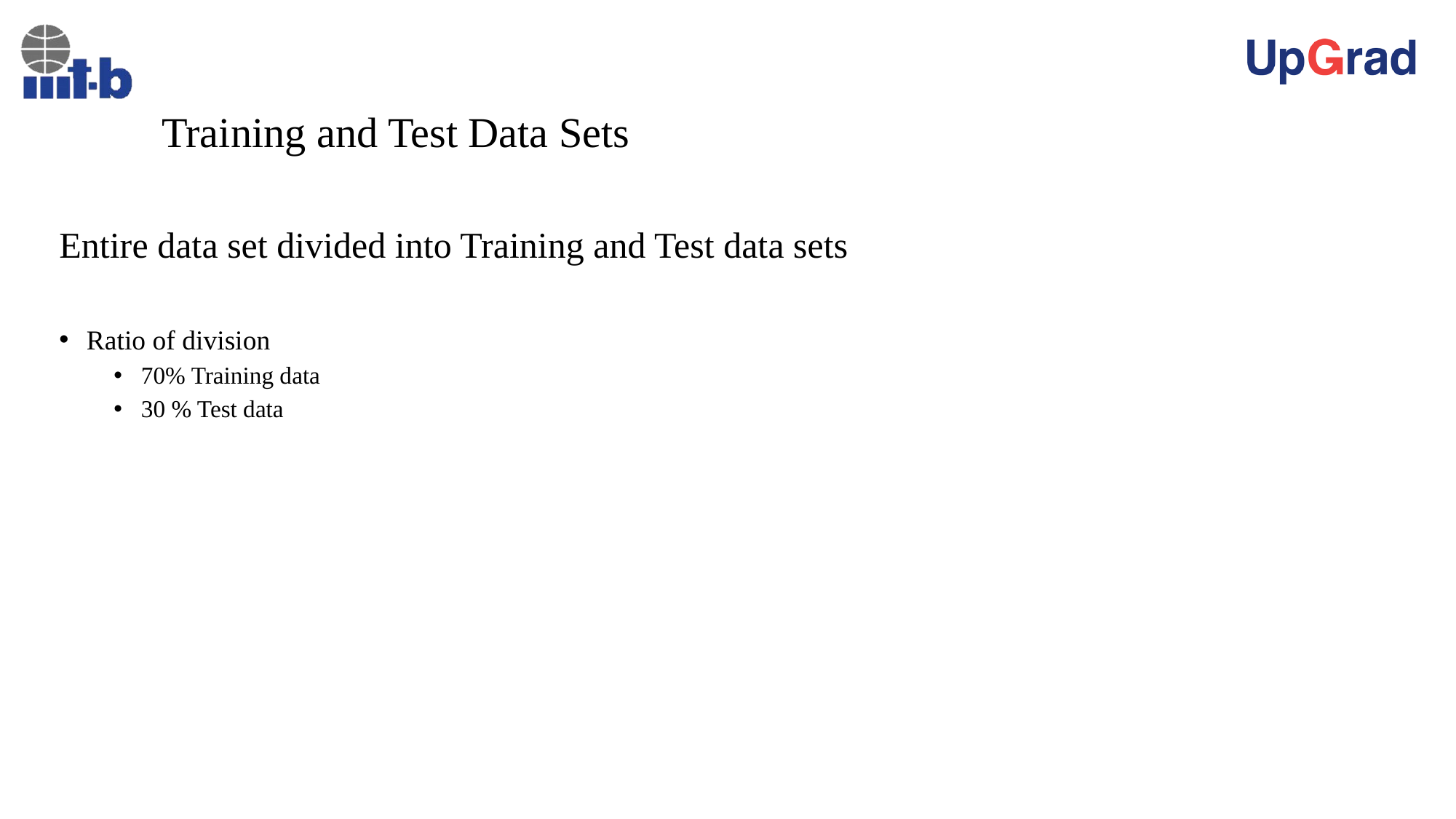

# Training and Test Data Sets
Entire data set divided into Training and Test data sets

Ratio of division
70% Training data
30 % Test data